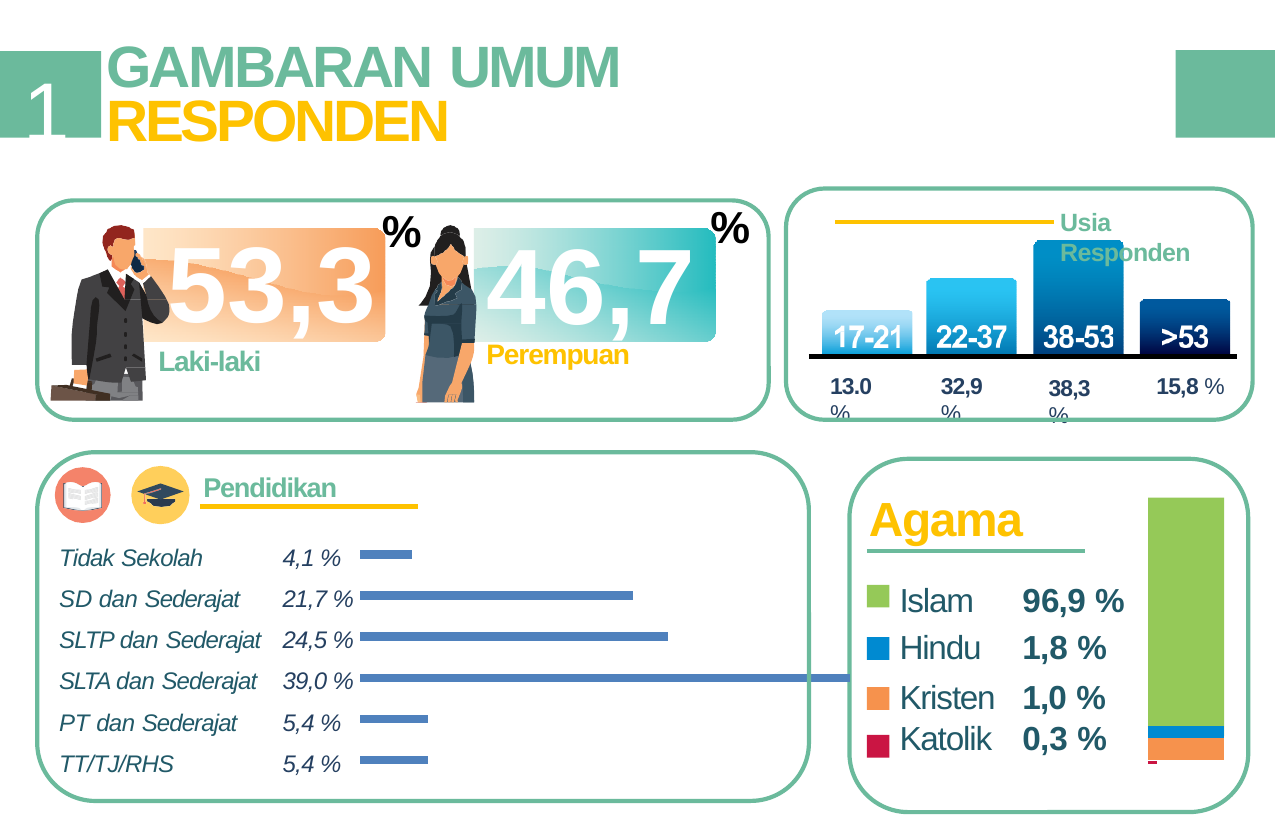

# GAMBARAN UMUM  RESPONDEN

1

%
46,7

Perempuan

%
53,3

Laki-laki

Usia Responden

13.0 %
32,9 %
15,8 %
38,3 %

### Chart

| Category | Series 1 | Column1 | Column2 |
|---|---|---|---|
| Tidak sekolah | 5.4 | None | None |
| SD dan sederajat | 5.4 | None | None |
| SLTP daan sederajat | 39.0 | None | None |
| SLTA dan sederajat | 24.5 | None | None |
| PT dan sederajat | 21.7 | None | None |
| TT/TJ/RHS | 4.1 | None | None |

Pendidikan

Agama

Tidak Sekolah
SD dan Sederajat
SLTP dan Sederajat
SLTA dan Sederajat
PT dan Sederajat
TT/TJ/RHS
4,1 %
21,7 %
24,5 %
39,0 %
5,4 %
5,4 %

| Islam | 96,9 % |  |
| --- | --- | --- |
| Hindu | 1,8 % |  |
| Kristen | 1,0 % |  |
| Katolik | 0,3 % |  |